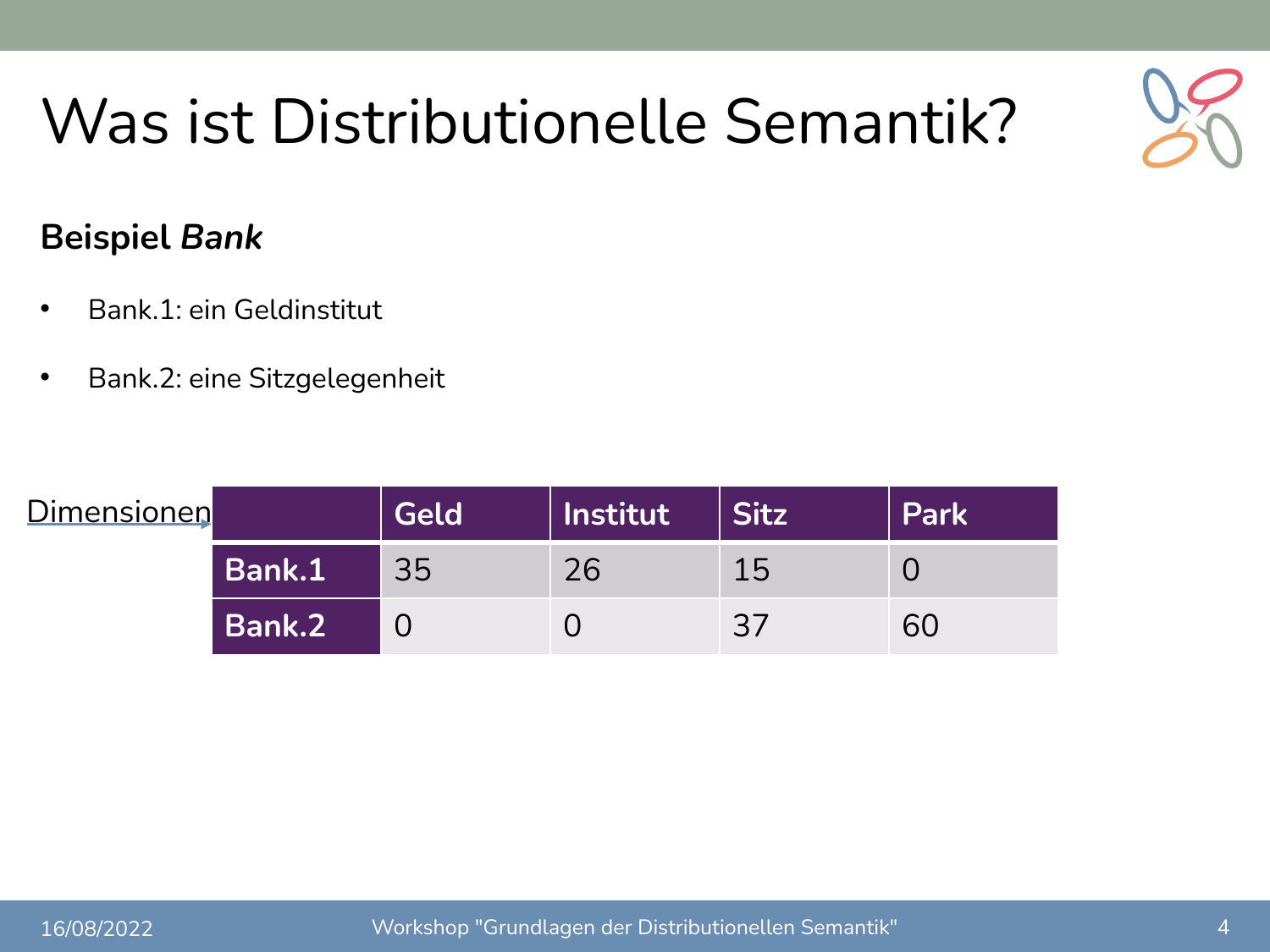

# Was ist Distributionelle Semantik?
Beispiel Bank
Bank.1: ein Geldinstitut
Bank.2: eine Sitzgelegenheit

Dimensionen
|  | Geld | Institut | Sitz | Park |
| --- | --- | --- | --- | --- |
| Bank.1 | 35 | 26 | 15 | 0 |
| Bank.2 | 0 | 0 | 37 | 60 |
16/08/2022
Workshop "Grundlagen der Distributionellen Semantik"
4